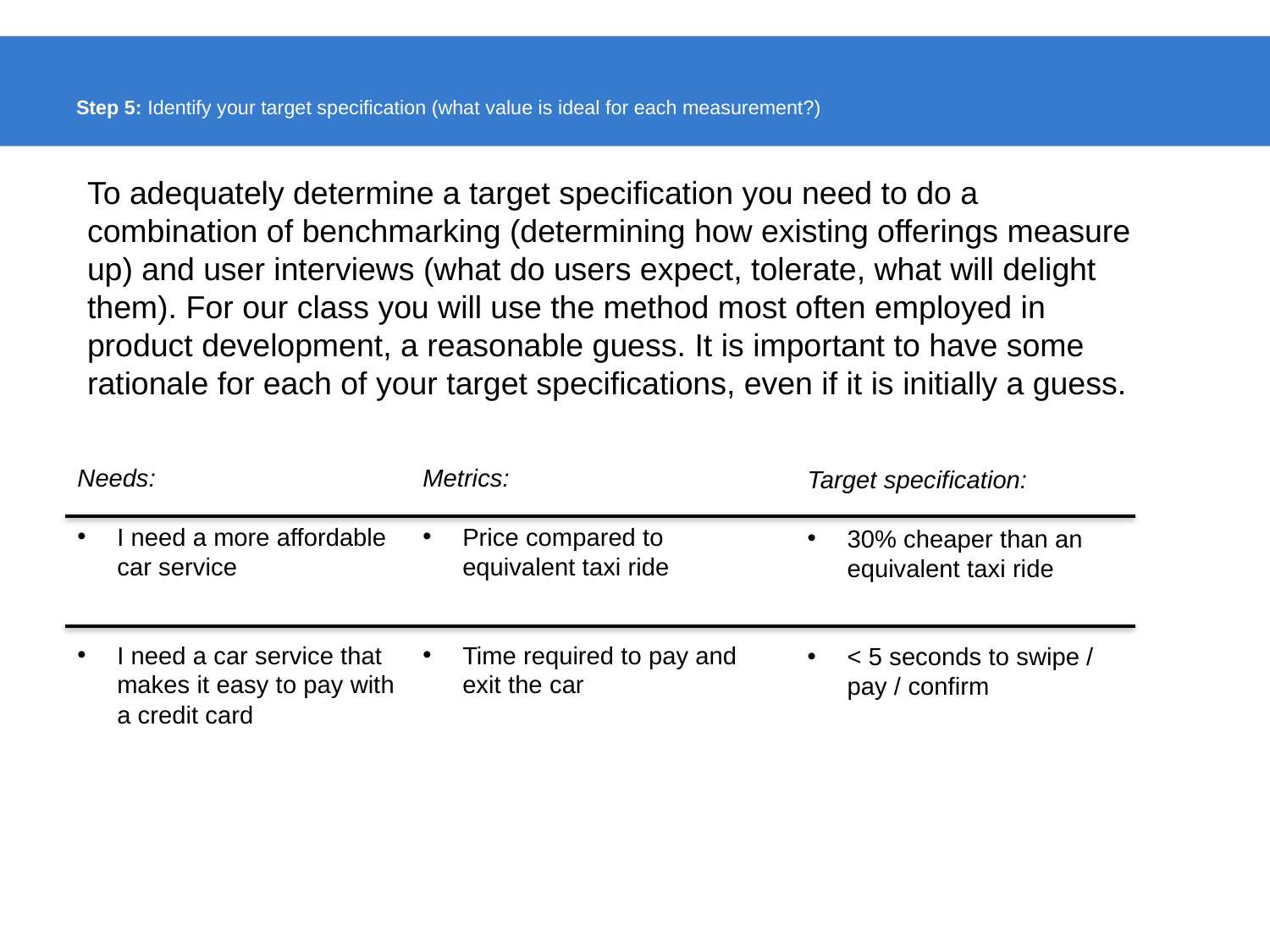

# Step 5: Identify your target specification (what value is ideal for each measurement?)
To adequately determine a target specification you need to do a combination of benchmarking (determining how existing offerings measure up) and user interviews (what do users expect, tolerate, what will delight them). For our class you will use the method most often employed in product development, a reasonable guess. It is important to have some rationale for each of your target specifications, even if it is initially a guess.
Metrics:

Price compared to equivalent taxi ride

Time required to pay and exit the car

Needs:

I need a more affordable car service

I need a car service that makes it easy to pay with a credit card

Target specification:

30% cheaper than an equivalent taxi ride

< 5 seconds to swipe / pay / confirm